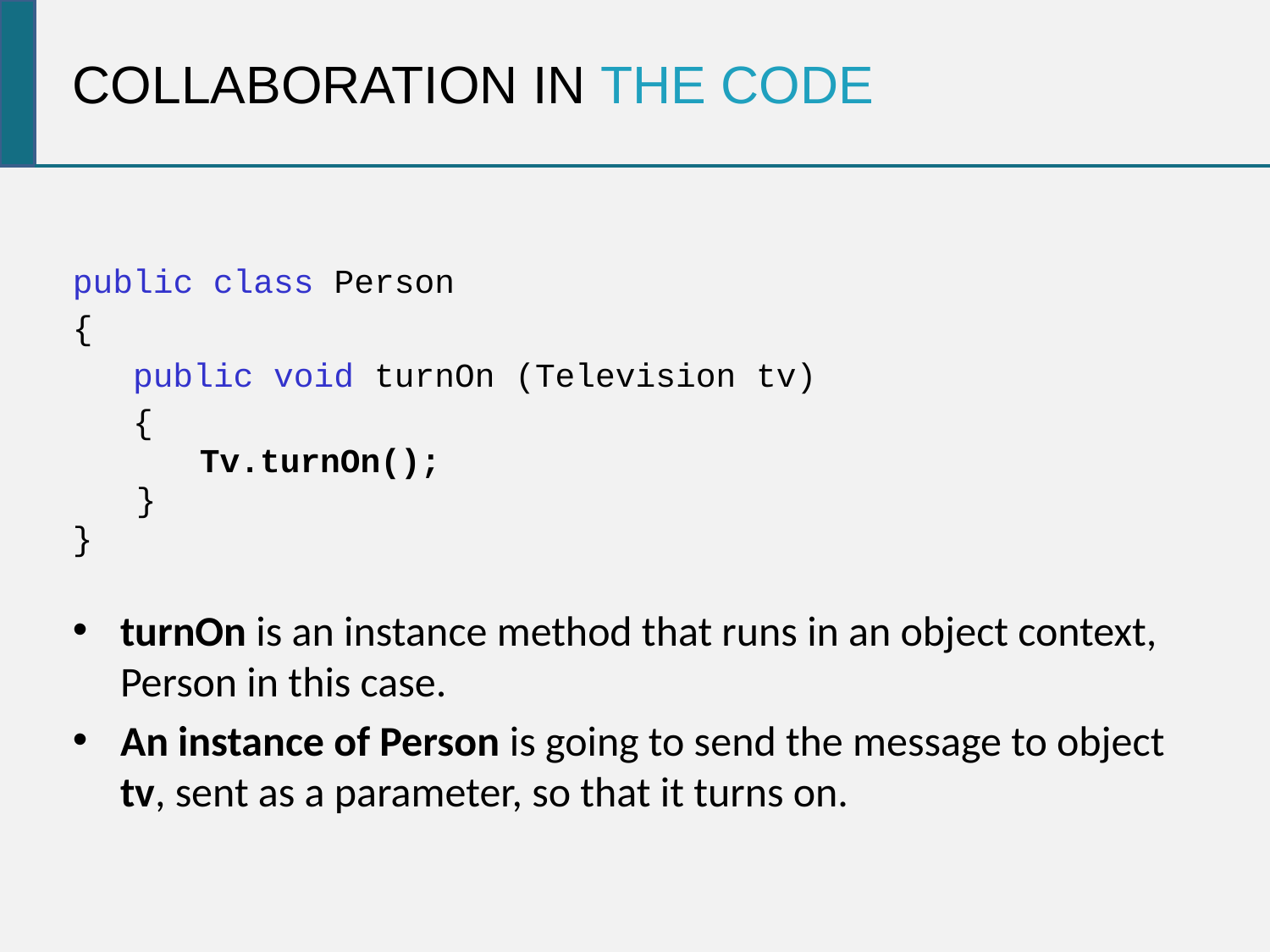

Collaboration in the code

public class Person
{
   public void turnOn (Television tv)
   {
Tv.turnOn();
}
}

turnOn is an instance method that runs in an object context, Person in this case.
An instance of Person is going to send the message to object tv, sent as a parameter, so that it turns on.